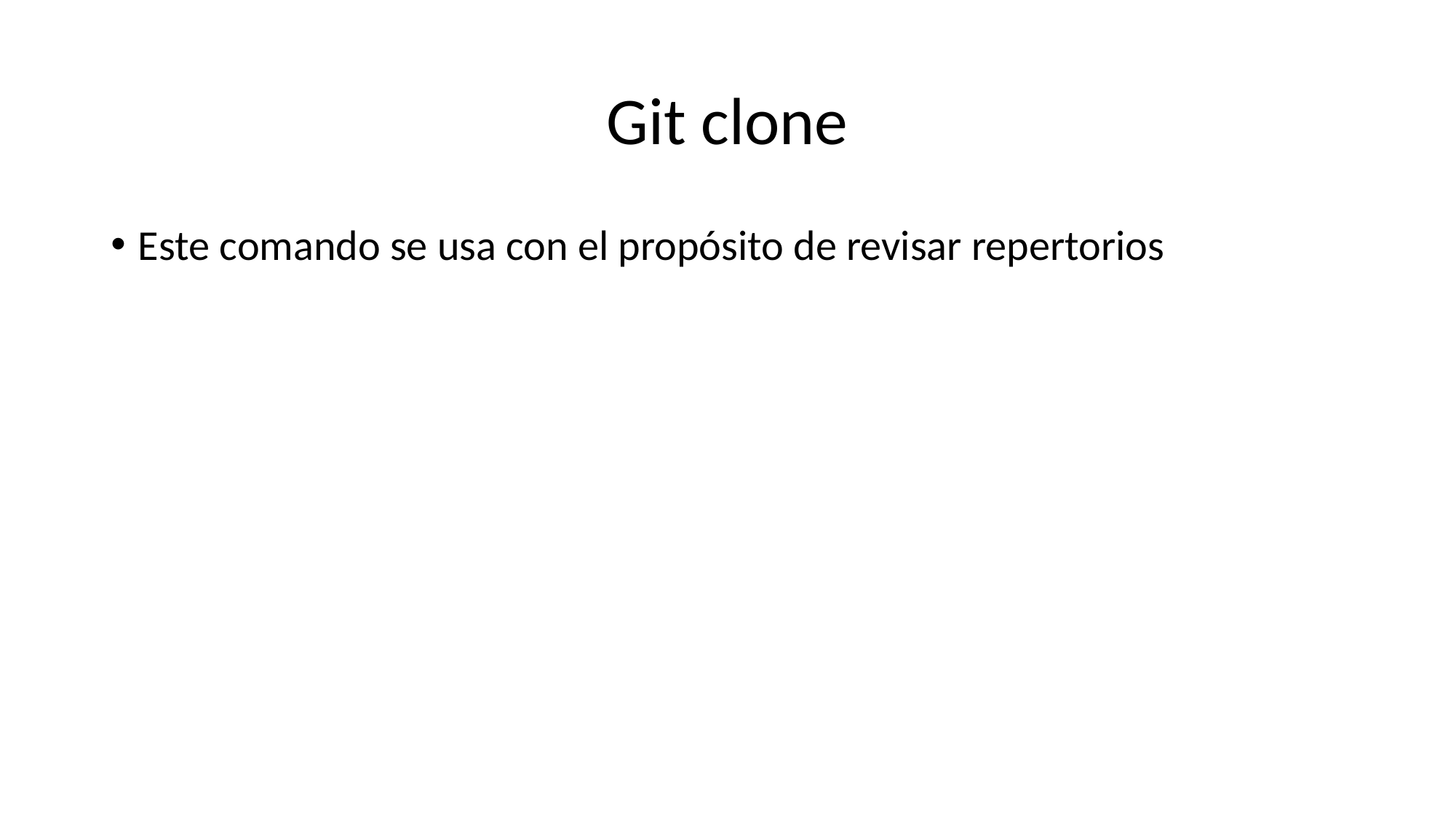

# Git clone
Este comando se usa con el propósito de revisar repertorios